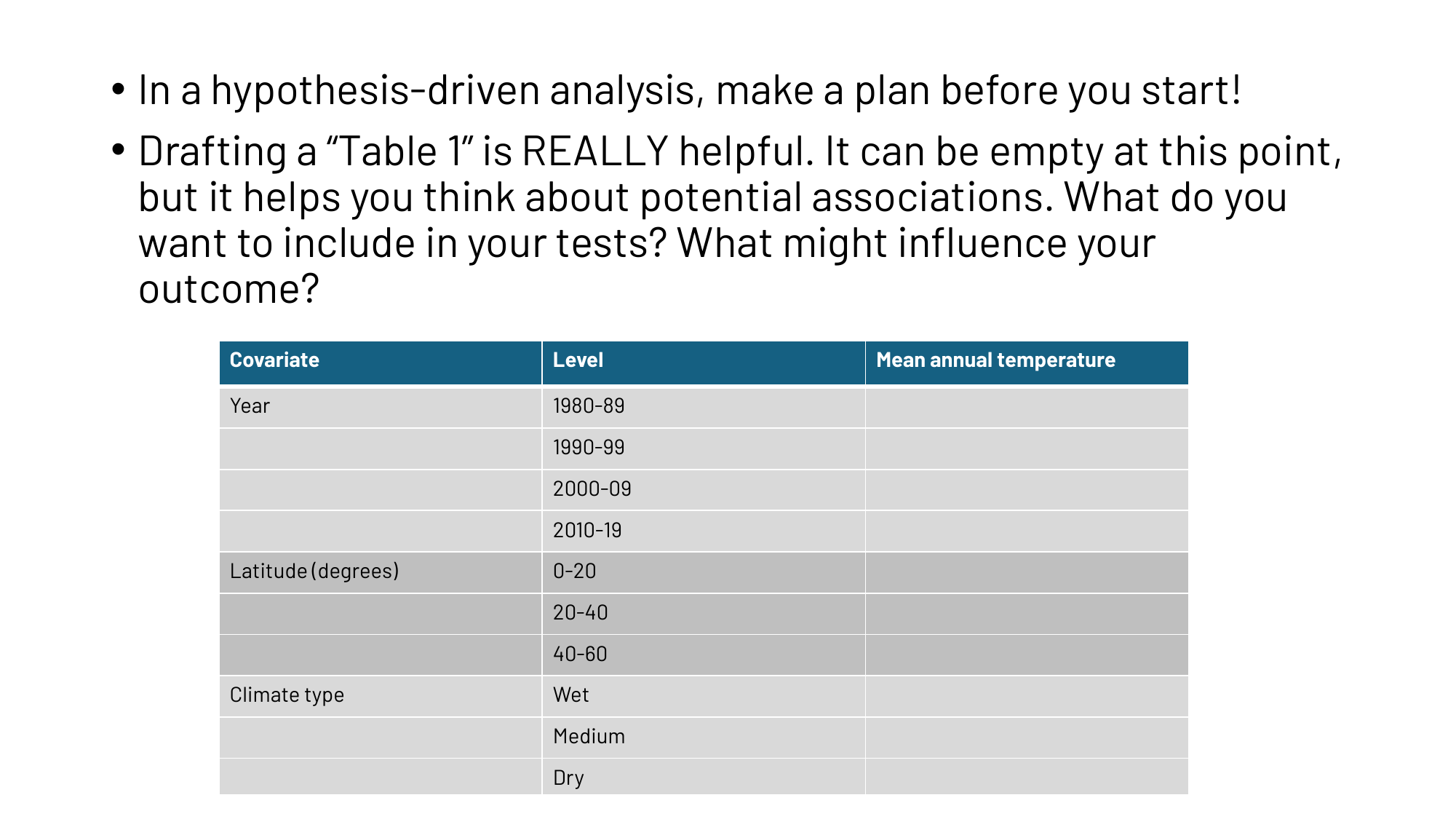

In a hypothesis-driven analysis, make a plan before you start!
Drafting a “Table 1” is REALLY helpful. It can be empty at this point, but it helps you think about potential associations. What do you want to include in your tests? What might influence your outcome?
| Covariate | Level | Mean annual temperature |
| --- | --- | --- |
| Year | 1980-89 |  |
|  | 1990-99 |  |
|  | 2000-09 |  |
|  | 2010-19 |  |
| Latitude (degrees) | 0-20 |  |
|  | 20-40 |  |
|  | 40-60 |  |
| Climate type | Wet |  |
|  | Medium |  |
|  | Dry |  |